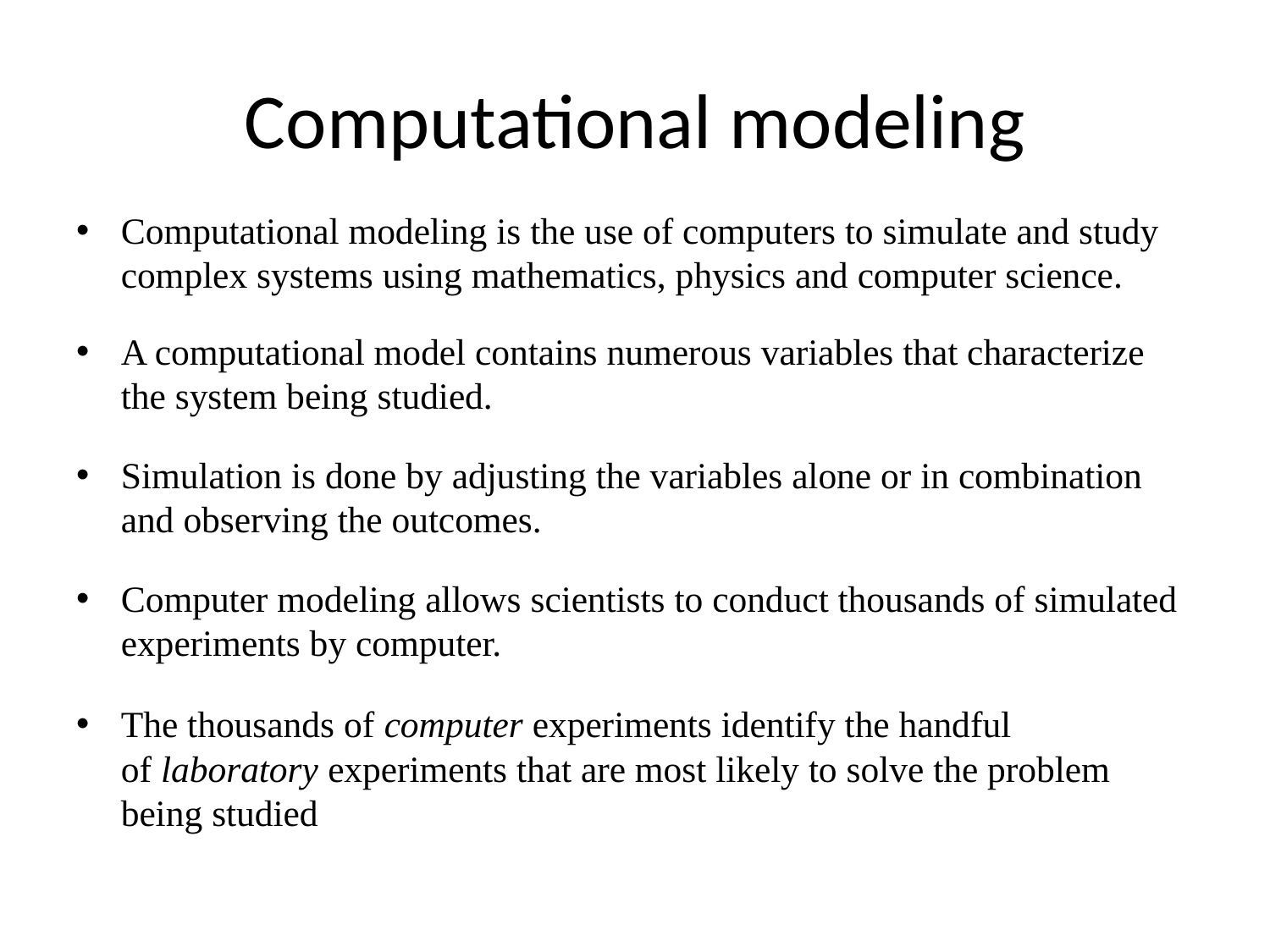

# Computational modeling
Computational modeling is the use of computers to simulate and study complex systems using mathematics, physics and computer science.

A computational model contains numerous variables that characterize the system being studied.

Simulation is done by adjusting the variables alone or in combination and observing the outcomes.

Computer modeling allows scientists to conduct thousands of simulated experiments by computer.

The thousands of computer experiments identify the handful of laboratory experiments that are most likely to solve the problem being studied